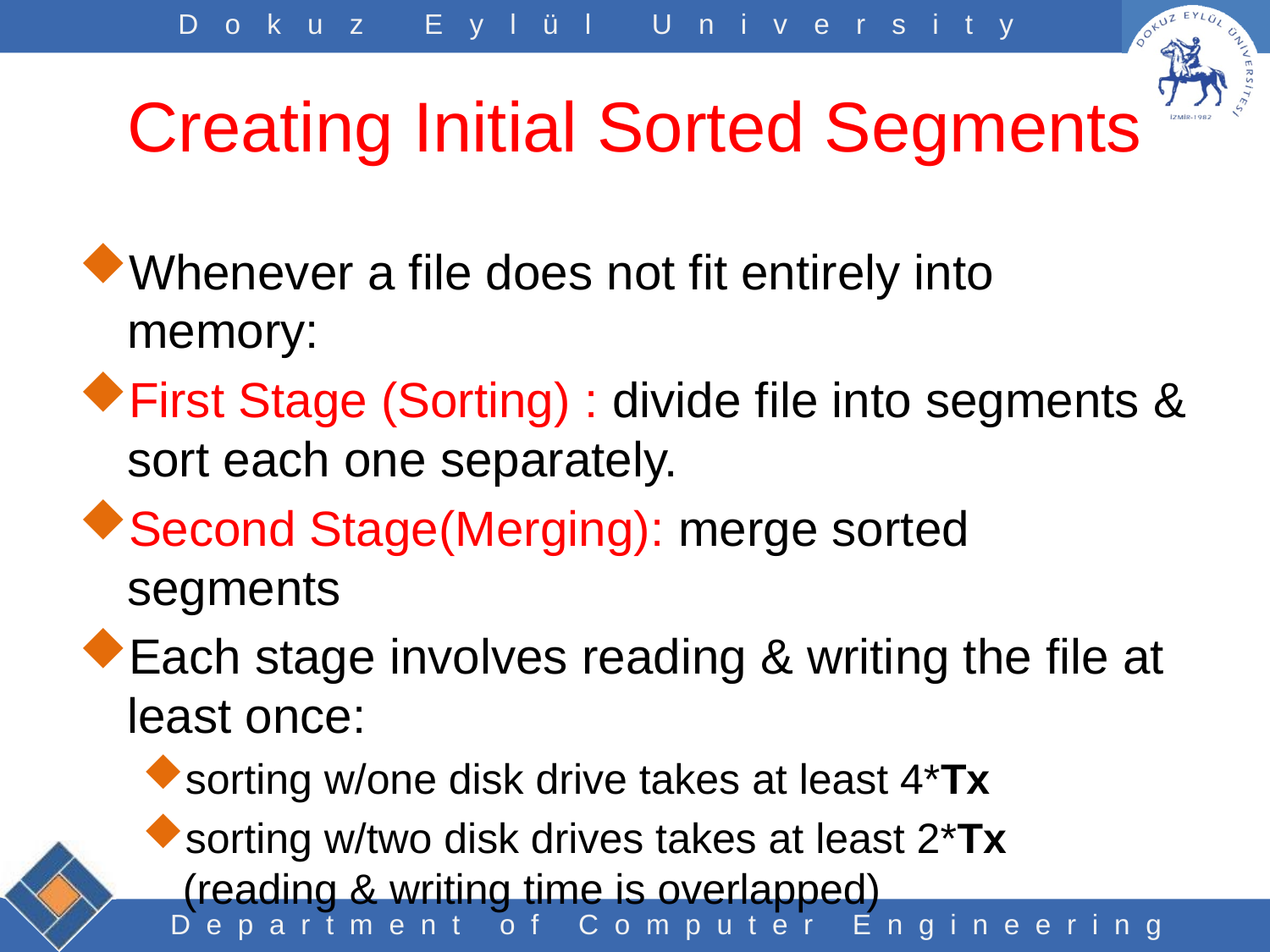

# Creating Initial Sorted Segments
Whenever a file does not fit entirely into memory:
First Stage (Sorting) : divide file into segments & sort each one separately.
Second Stage(Merging): merge sorted segments
Each stage involves reading & writing the file at least once:
sorting w/one disk drive takes at least 4*Tx
sorting w/two disk drives takes at least 2*Tx
(reading & writing time is overlapped)